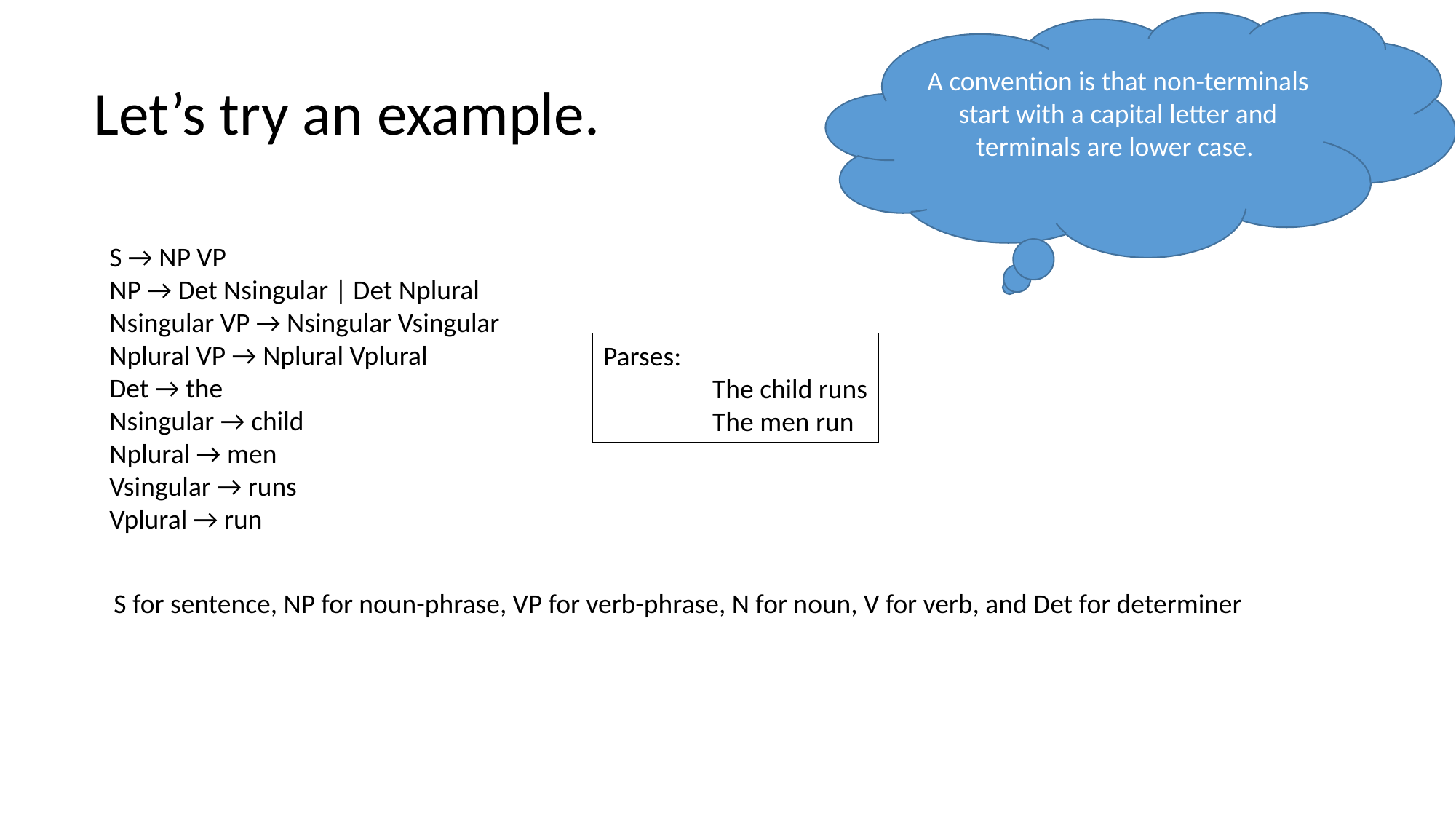

A convention is that non-terminals start with a capital letter and terminals are lower case.

Let’s try an example.
S → NP VP
NP → Det Nsingular | Det Nplural
Nsingular VP → Nsingular Vsingular
Nplural VP → Nplural Vplural
Det → the
Nsingular → child
Nplural → men
Vsingular → runs
Vplural → run
Parses:
	The child runs
	The men run
S for sentence, NP for noun-phrase, VP for verb-phrase, N for noun, V for verb, and Det for determiner